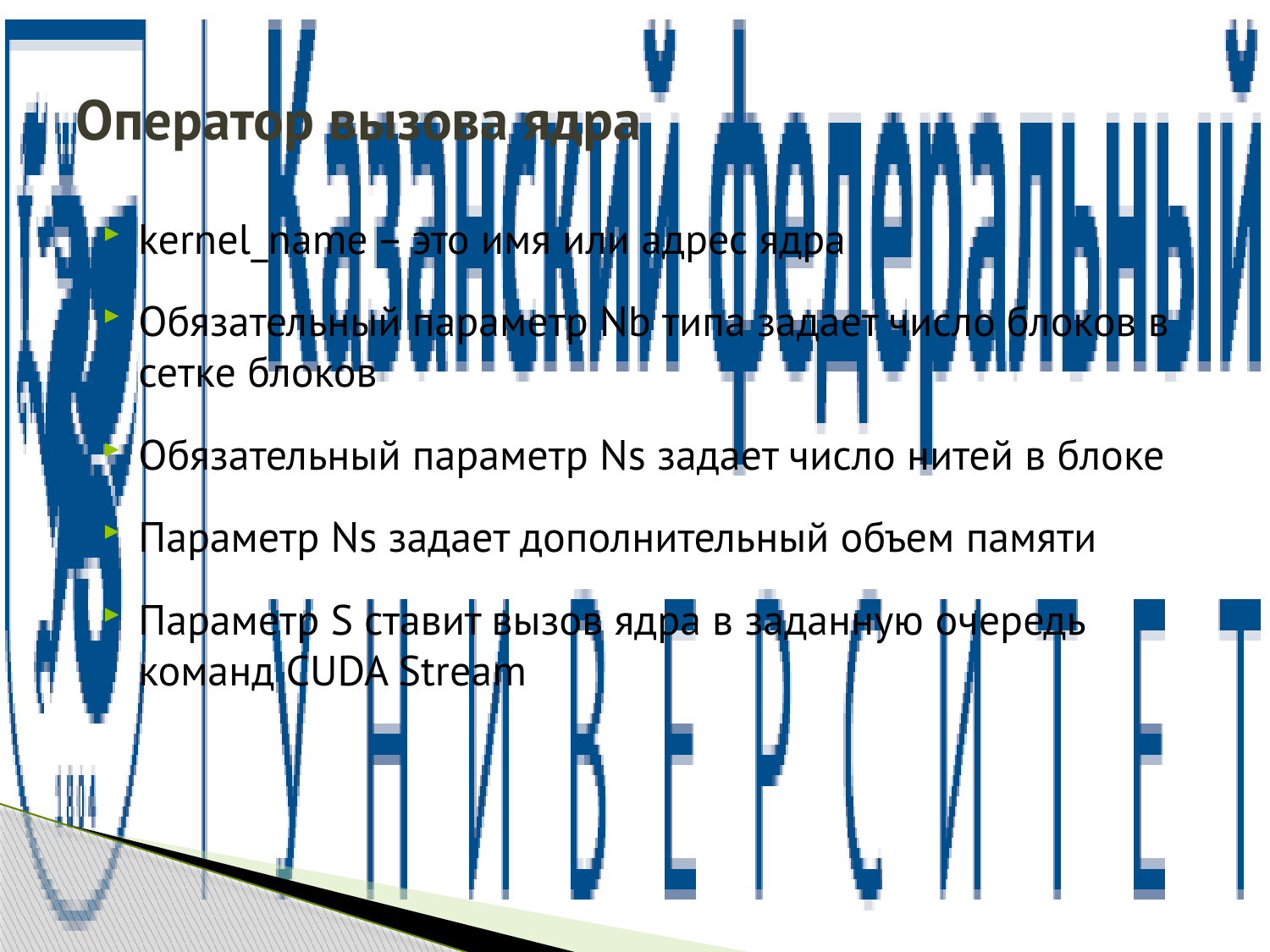

# Оператор вызова ядра
kernel_name – это имя или адрес ядра
Обязательный параметр Nb типа задает число блоков в сетке блоков
Обязательный параметр Ns задает число нитей в блоке
Параметр Ns задает дополнительный объем памяти
Параметр S ставит вызов ядра в заданную очередь команд CUDA Stream